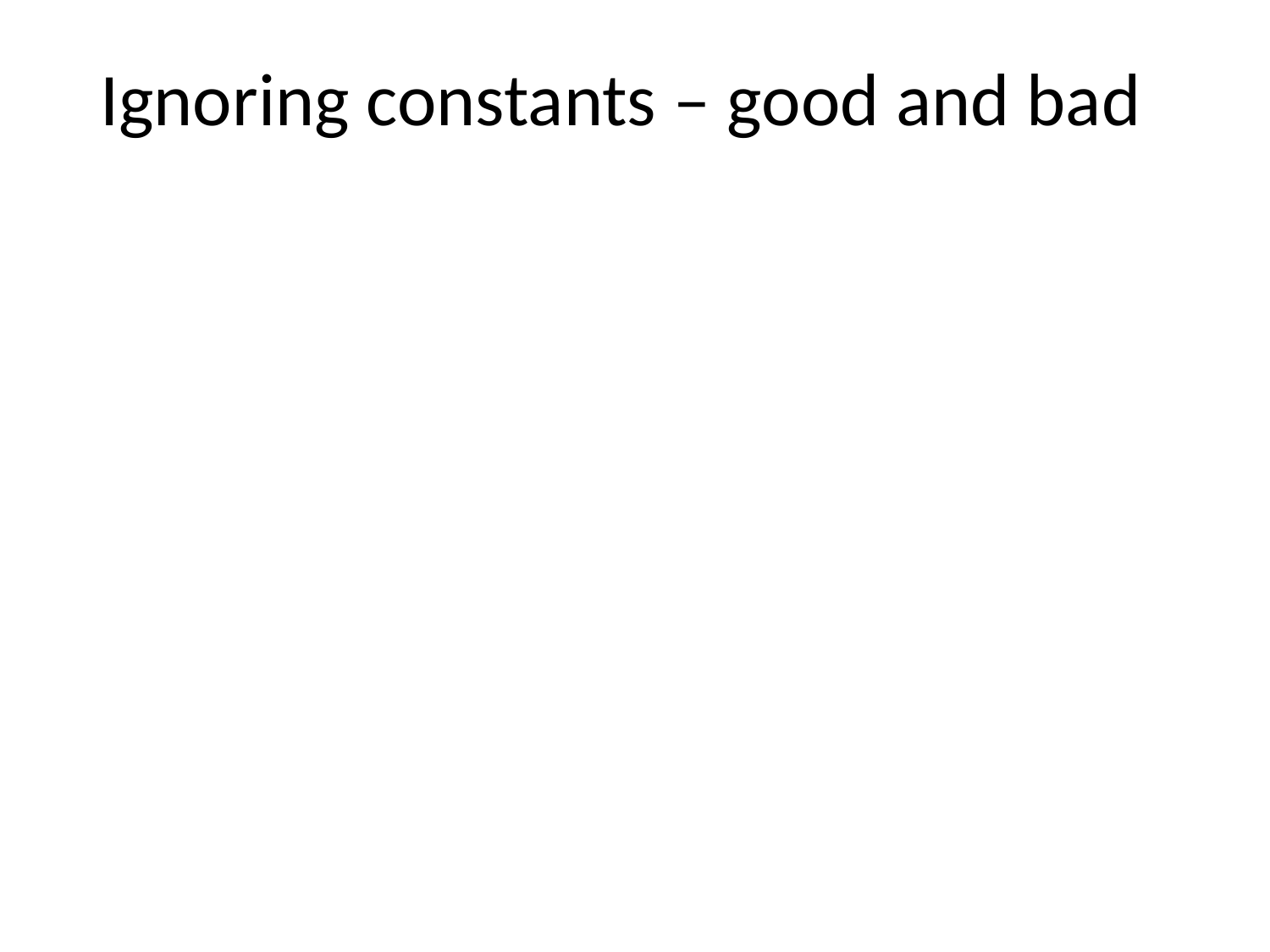

# Ignoring constants – good and bad